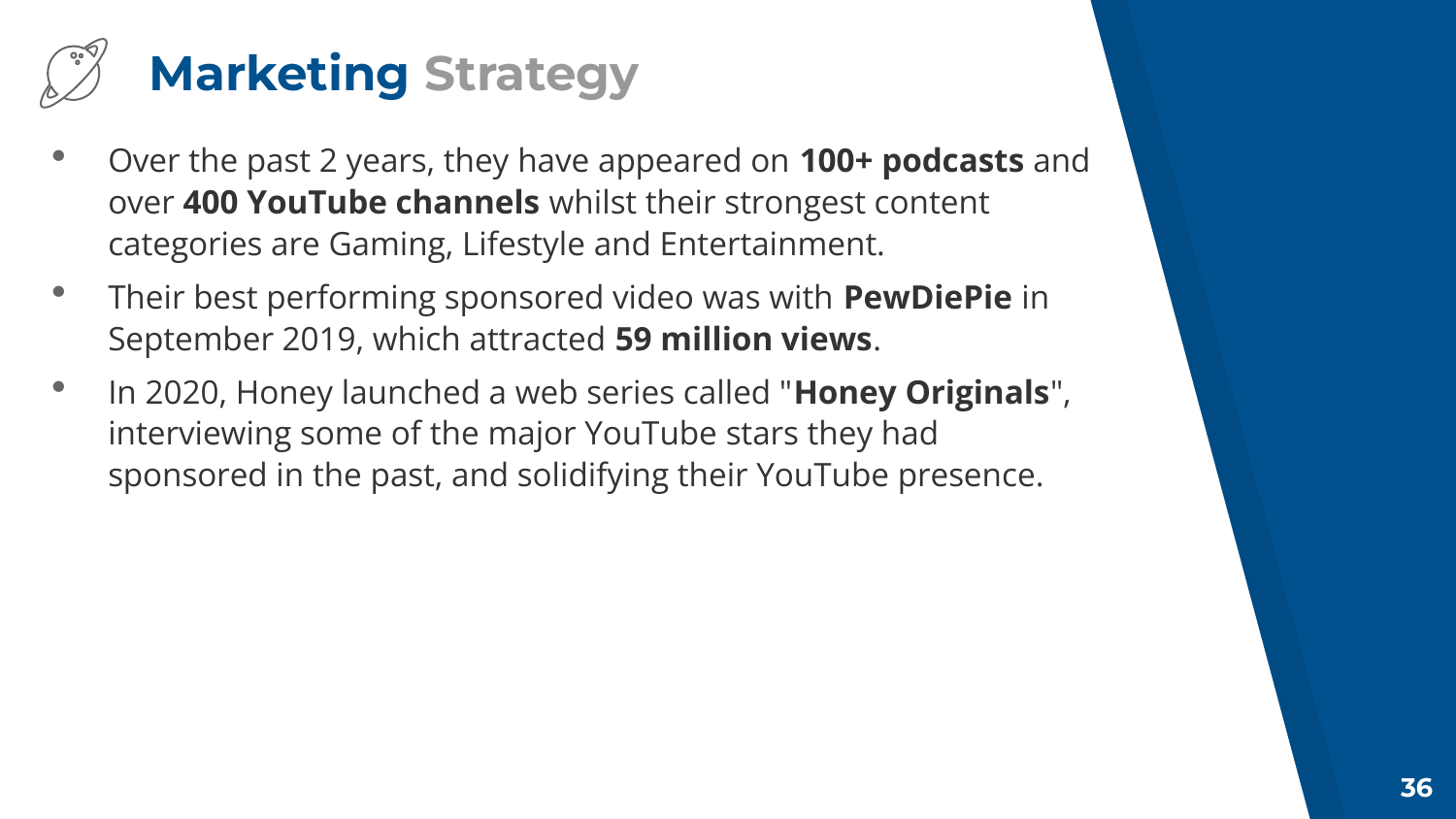

# Marketing Strategy

Over the past 2 years, they have appeared on 100+ podcasts and over 400 YouTube channels whilst their strongest content categories are Gaming, Lifestyle and Entertainment.
Their best performing sponsored video was with PewDiePie in September 2019, which attracted 59 million views.
In 2020, Honey launched a web series called "Honey Originals", interviewing some of the major YouTube stars they had sponsored in the past, and solidifying their YouTube presence.

36